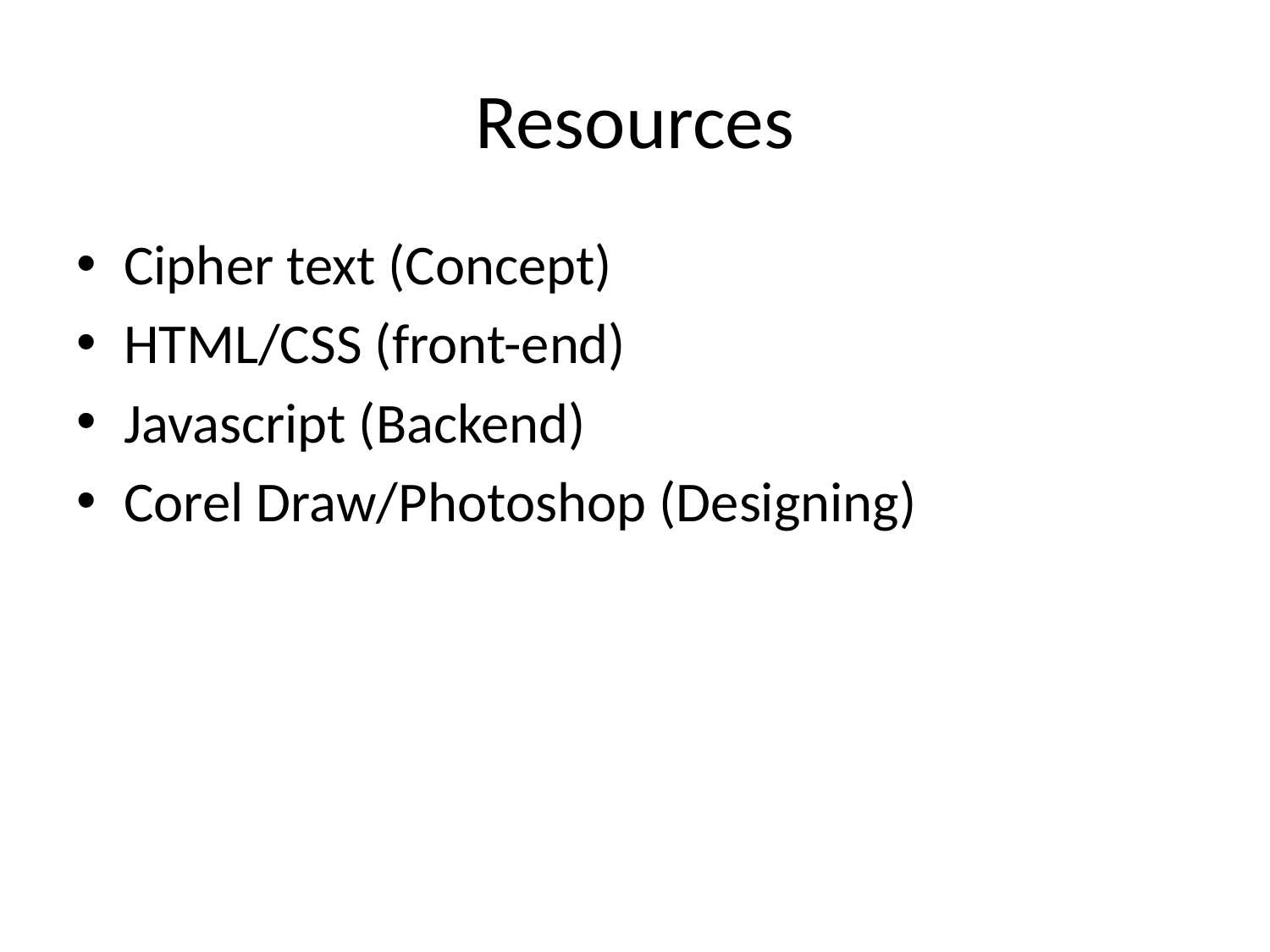

# Resources
Cipher text (Concept)
HTML/CSS (front-end)
Javascript (Backend)
Corel Draw/Photoshop (Designing)